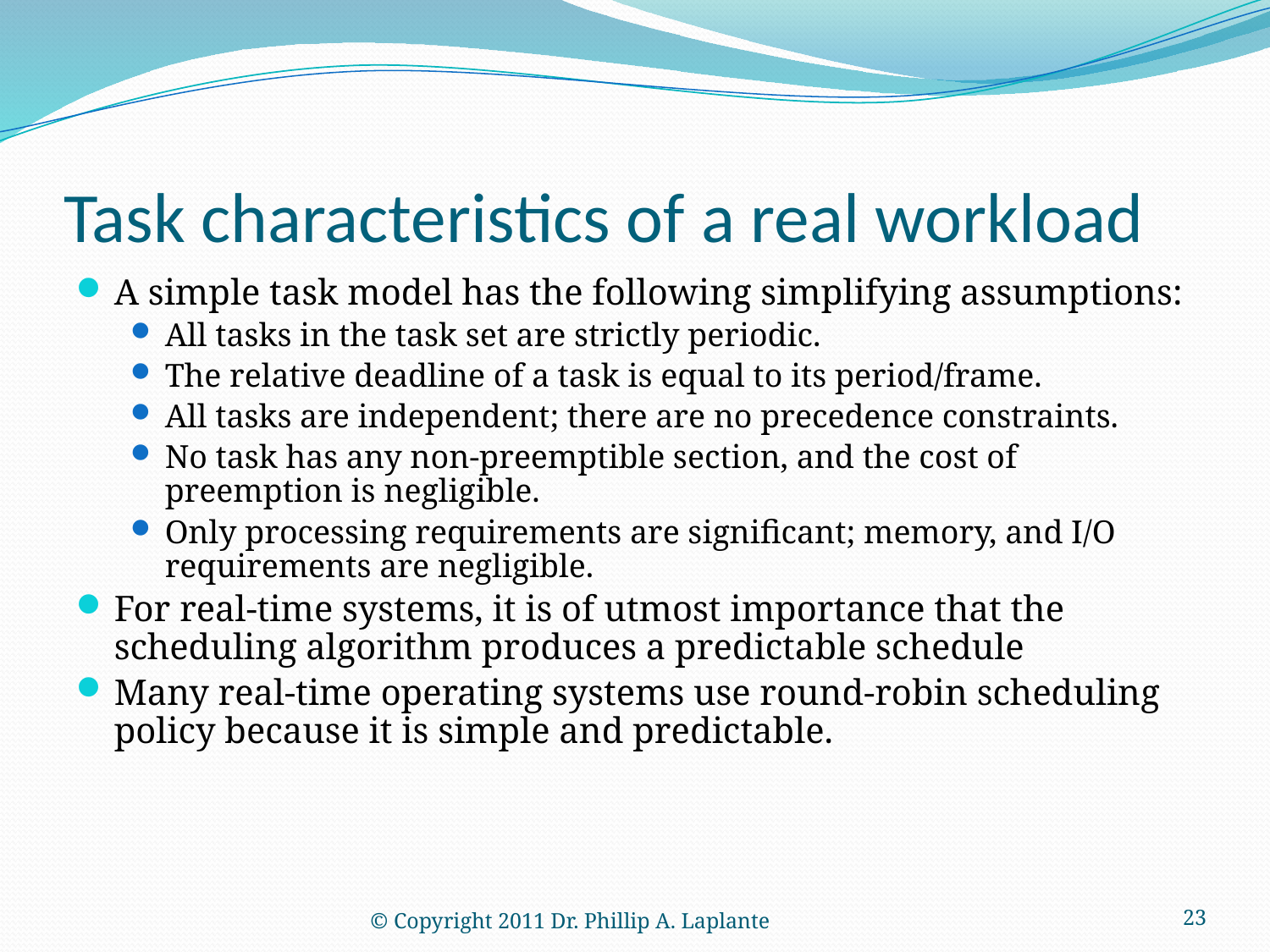

# Task characteristics of a real workload
A simple task model has the following simplifying assumptions:
All tasks in the task set are strictly periodic.
The relative deadline of a task is equal to its period/frame.
All tasks are independent; there are no precedence constraints.
No task has any non-preemptible section, and the cost of preemption is negligible.
Only processing requirements are significant; memory, and I/O requirements are negligible.
For real-time systems, it is of utmost importance that the scheduling algorithm produces a predictable schedule
Many real-time operating systems use round-robin scheduling policy because it is simple and predictable.
© Copyright 2011 Dr. Phillip A. Laplante
23